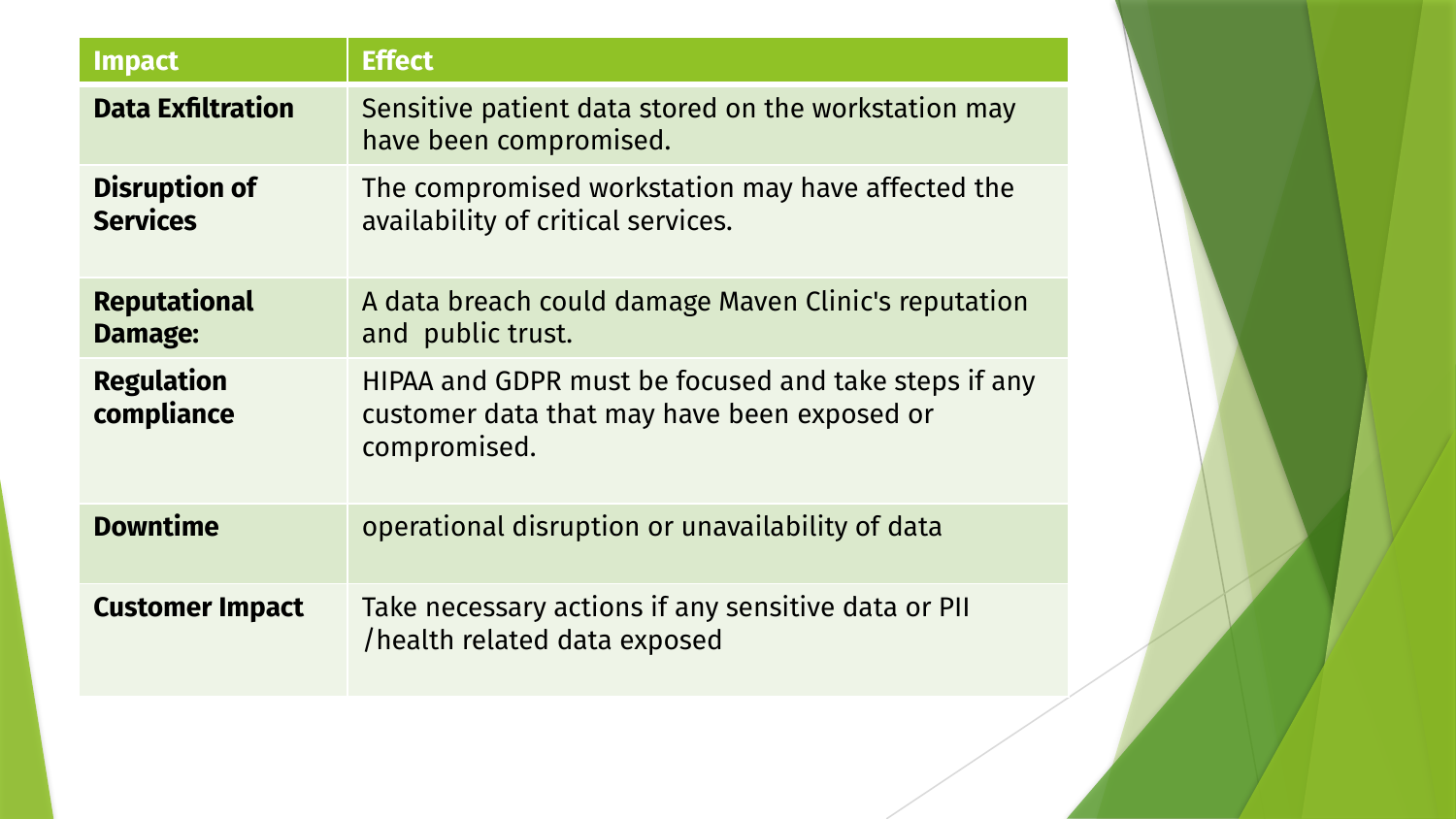

| Impact | Effect |
| --- | --- |
| Data Exfiltration | Sensitive patient data stored on the workstation may have been compromised. |
| Disruption of Services | The compromised workstation may have affected the availability of critical services. |
| Reputational Damage: | A data breach could damage Maven Clinic's reputation and public trust. |
| Regulation compliance | HIPAA and GDPR must be focused and take steps if any customer data that may have been exposed or compromised. |
| Downtime | operational disruption or unavailability of data |
| Customer Impact | Take necessary actions if any sensitive data or PII /health related data exposed |